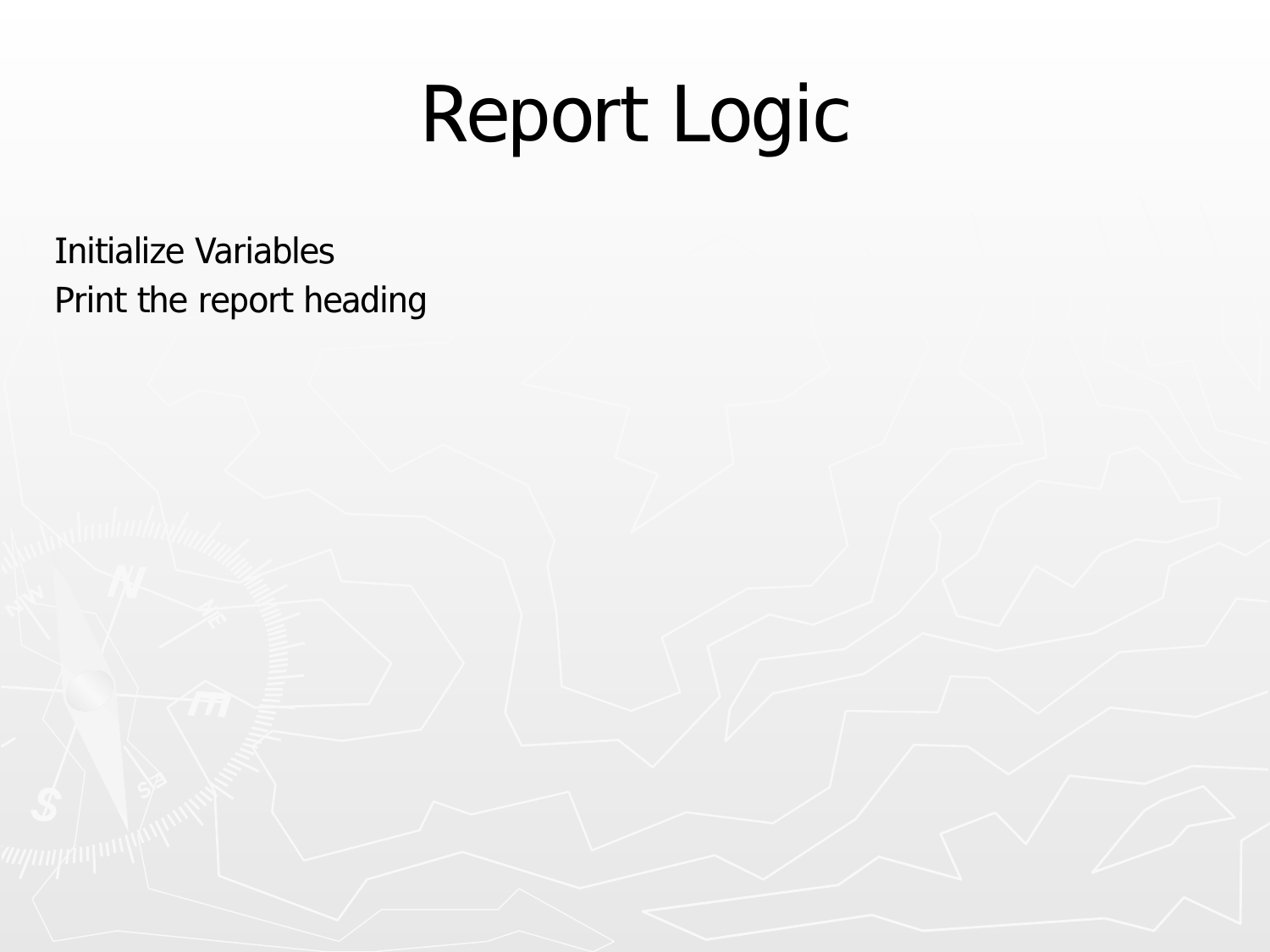

# Report Logic
Initialize Variables
Print the report heading